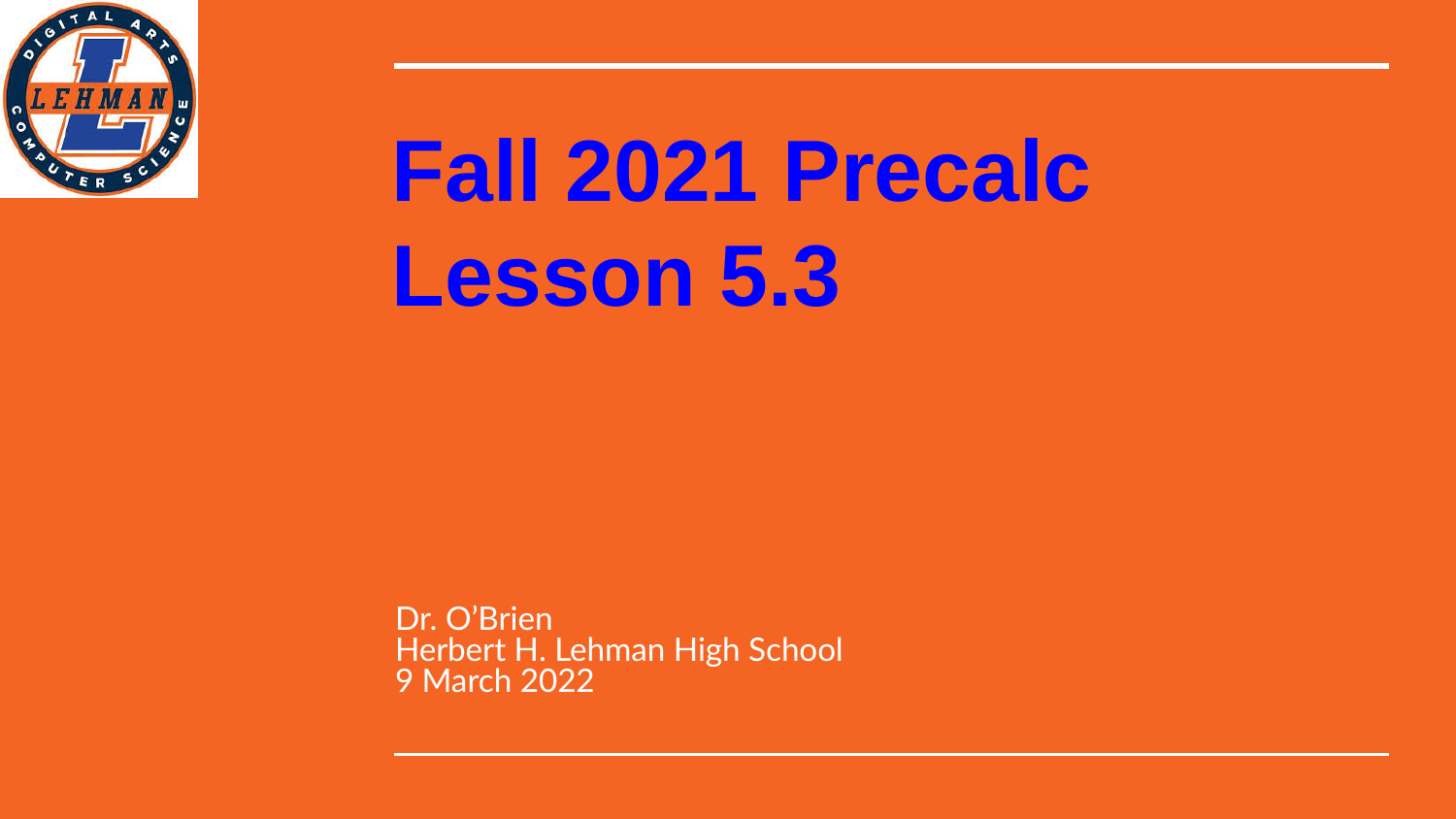

# Fall 2021 Precalc
Lesson 5.3
Dr. O’Brien
Herbert H. Lehman High School
9 March 2022